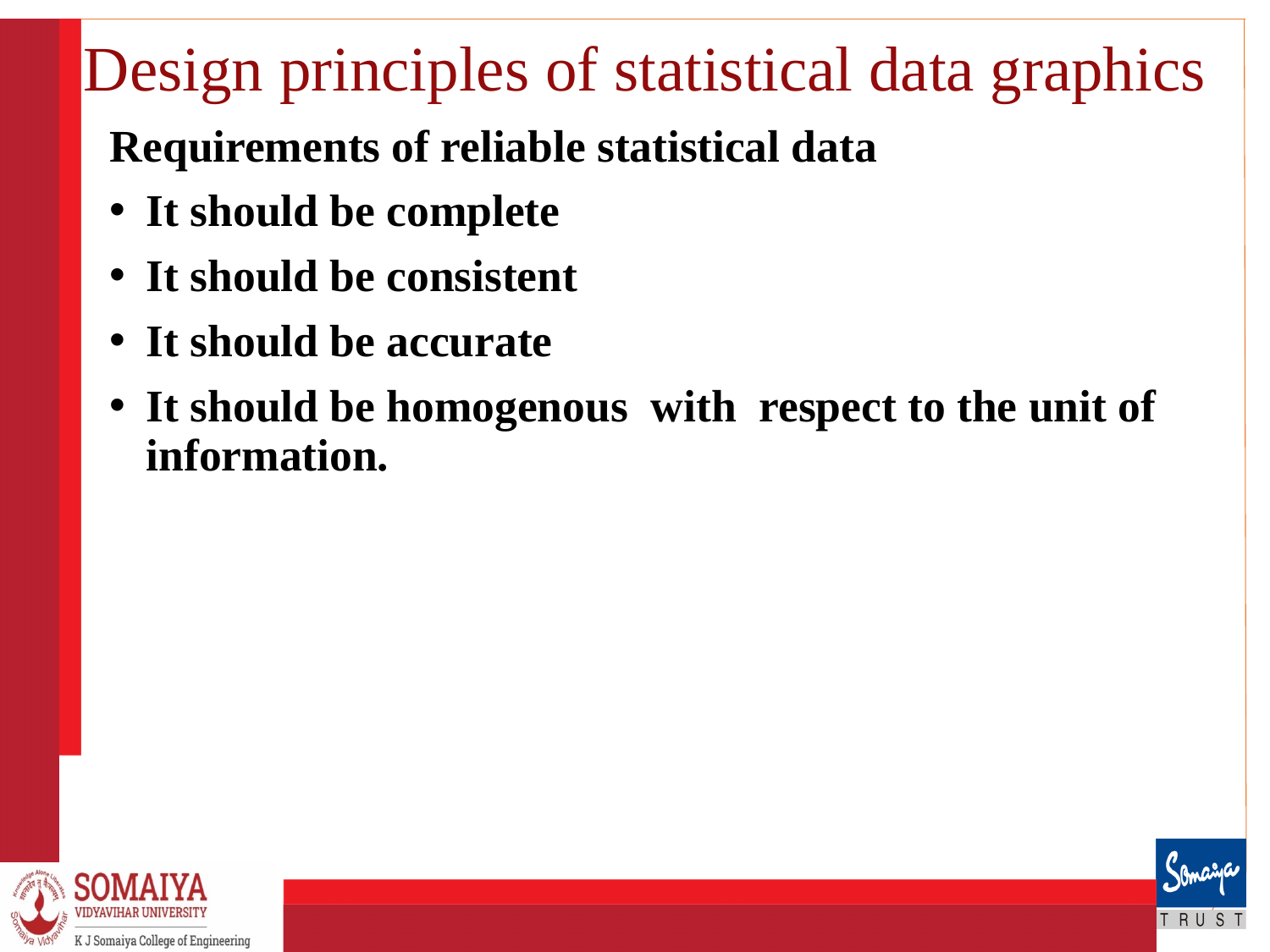

# Design principles of statistical data graphics
Requirements of reliable statistical data
It should be complete
It should be consistent
It should be accurate
It should be homogenous  with  respect to the unit of  information.